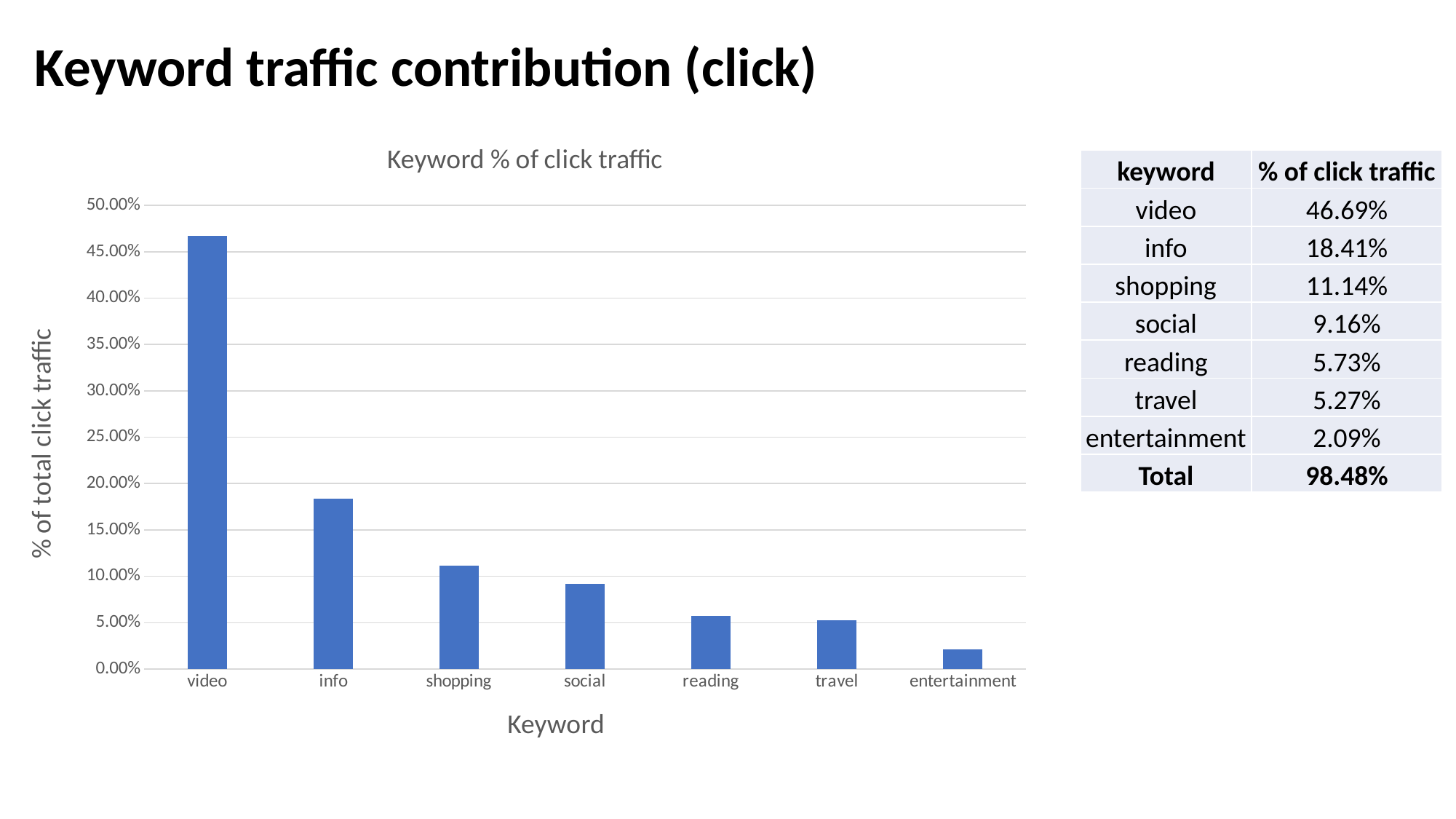

Keyword traffic contribution (click)

### Chart: Keyword % of click traffic

| Category | % of click traffic |
|---|---|
| video | 0.46686643903759 |
| info | 0.184081086889042 |
| shopping | 0.111367127496159 |
| social | 0.0916207031032369 |
| reading | 0.0572972628797465 |
| travel | 0.0526571317144608 |
| entertainment | 0.0209283445954012 |
| keyword | % of click traffic |
| --- | --- |
| video | 46.69% |
| info | 18.41% |
| shopping | 11.14% |
| social | 9.16% |
| reading | 5.73% |
| travel | 5.27% |
| entertainment | 2.09% |
| Total | 98.48% |